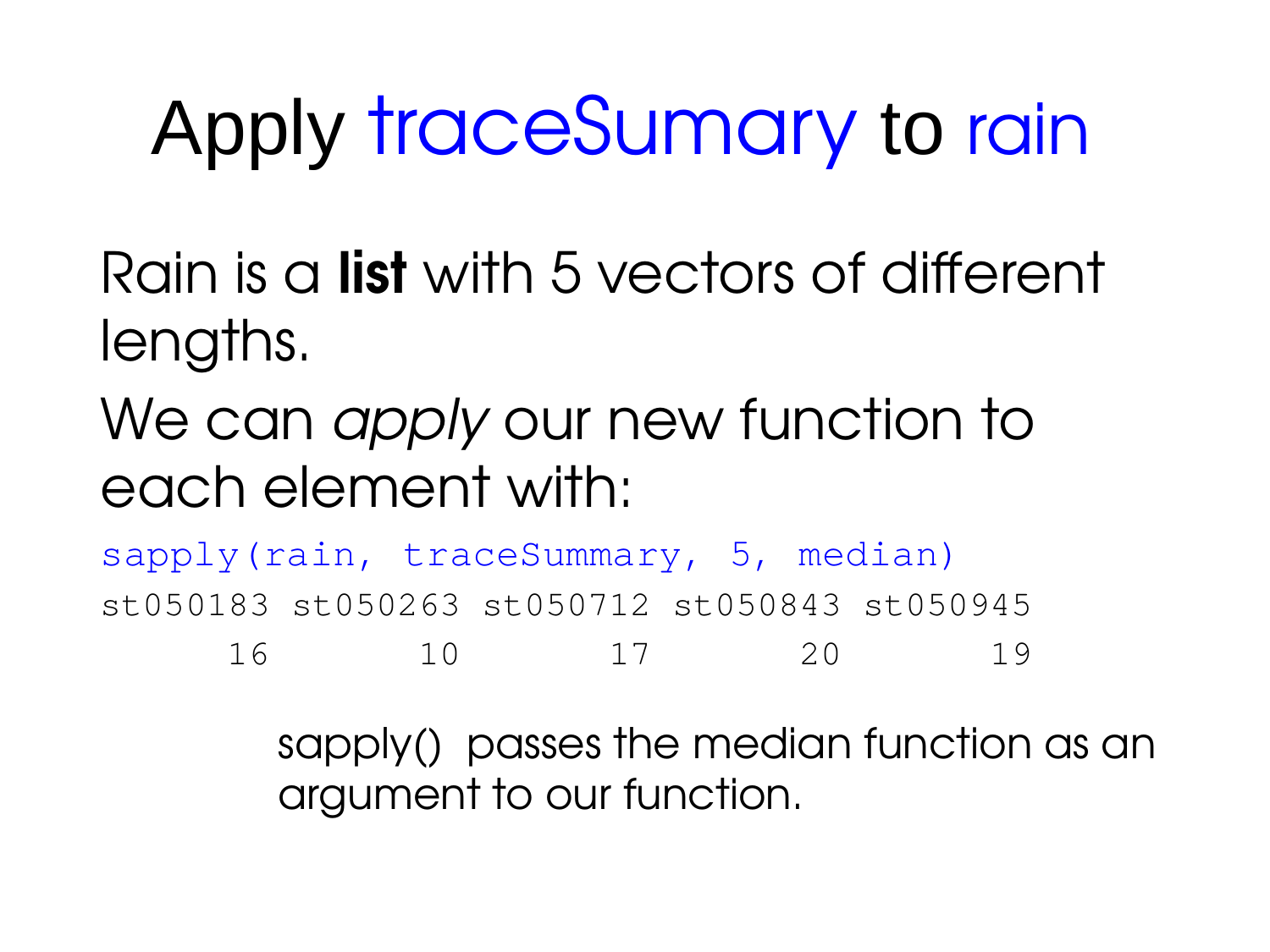

# Apply traceSumary to rain
Rain is a list with 5 vectors of different lengths.
We can apply our new function to each element with:
sapply(rain, traceSummary, 5, median)
st050183 st050263 st050712 st050843 st050945
      16       10       17       20       19

sapply()  passes the median function as an argument to our function.